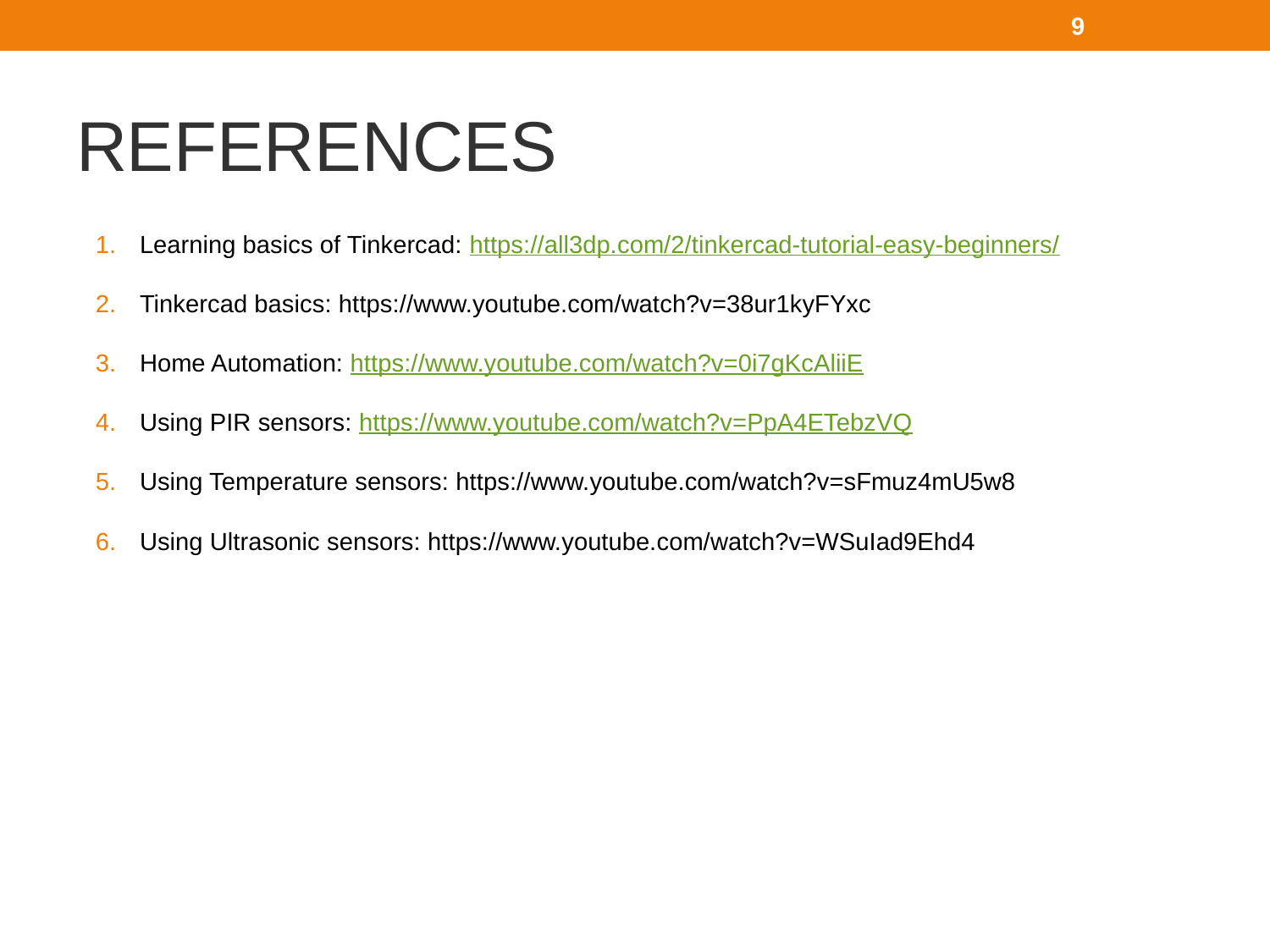

9
# REFERENCES
Learning basics of Tinkercad: https://all3dp.com/2/tinkercad-tutorial-easy-beginners/

Tinkercad basics: https://www.youtube.com/watch?v=38ur1kyFYxc

Home Automation: https://www.youtube.com/watch?v=0i7gKcAliiE

Using PIR sensors: https://www.youtube.com/watch?v=PpA4ETebzVQ

Using Temperature sensors: https://www.youtube.com/watch?v=sFmuz4mU5w8

Using Ultrasonic sensors: https://www.youtube.com/watch?v=WSuIad9Ehd4